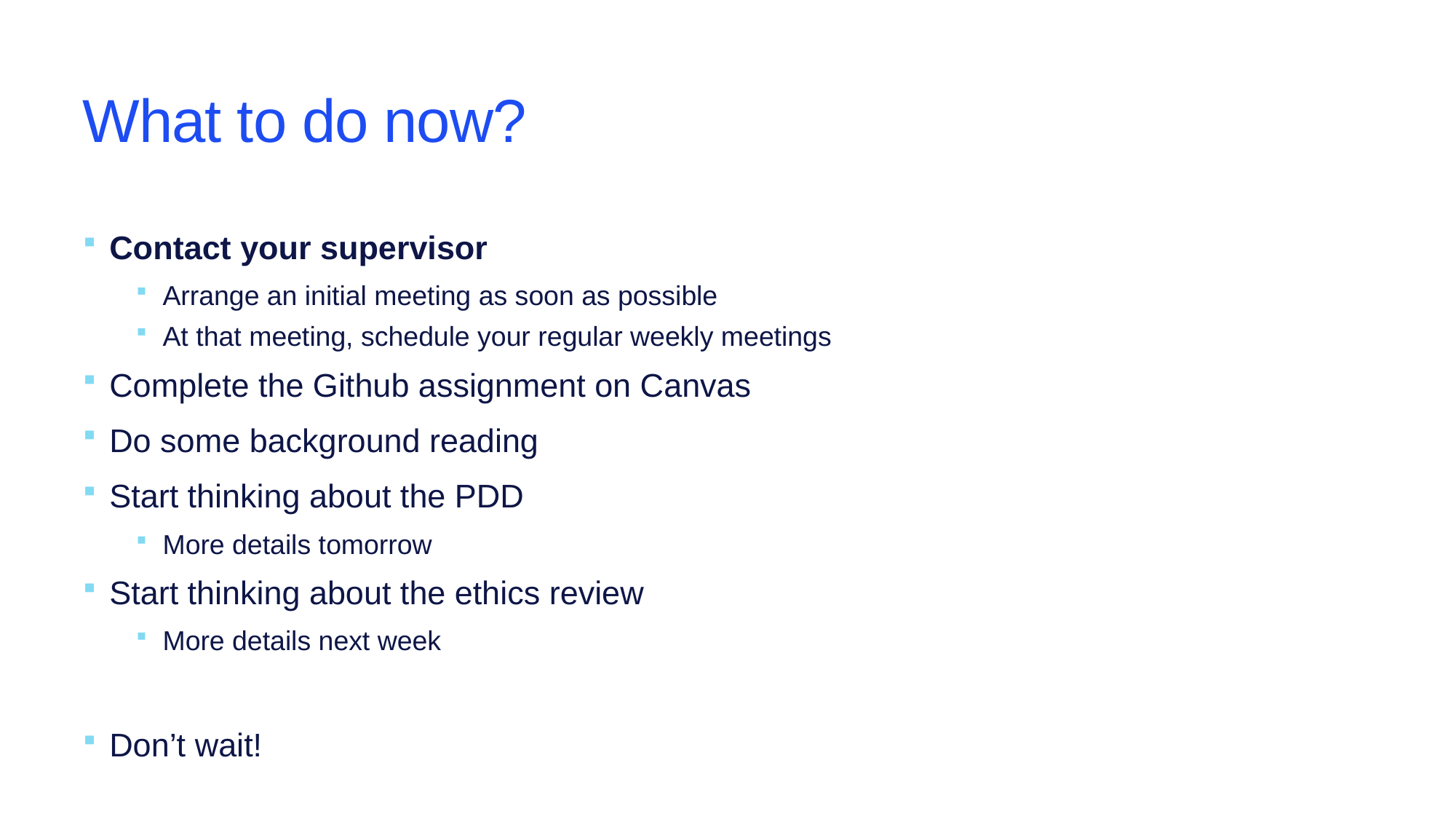

# What to do now?
Contact your supervisor
Arrange an initial meeting as soon as possible
At that meeting, schedule your regular weekly meetings
Complete the Github assignment on Canvas
Do some background reading
Start thinking about the PDD
More details tomorrow
Start thinking about the ethics review
More details next week

Don’t wait!